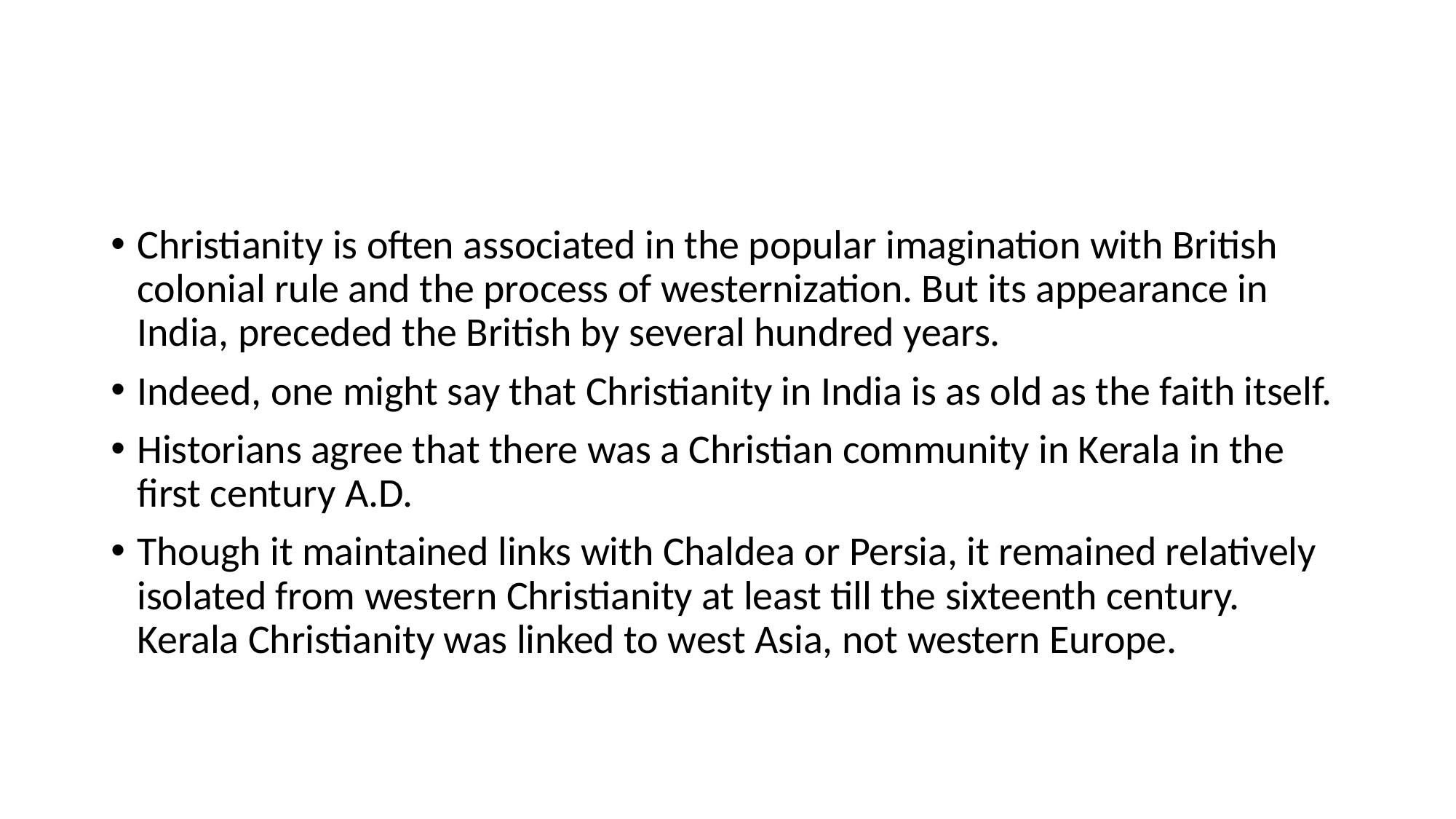

#
Christianity is often associated in the popular imagination with British colonial rule and the process of westernization. But its appearance in India, preceded the British by several hundred years.
Indeed, one might say that Christianity in India is as old as the faith itself.
Historians agree that there was a Christian community in Kerala in the first century A.D.
Though it maintained links with Chaldea or Persia, it remained relatively isolated from western Christianity at least till the sixteenth century. Kerala Christianity was linked to west Asia, not western Europe.